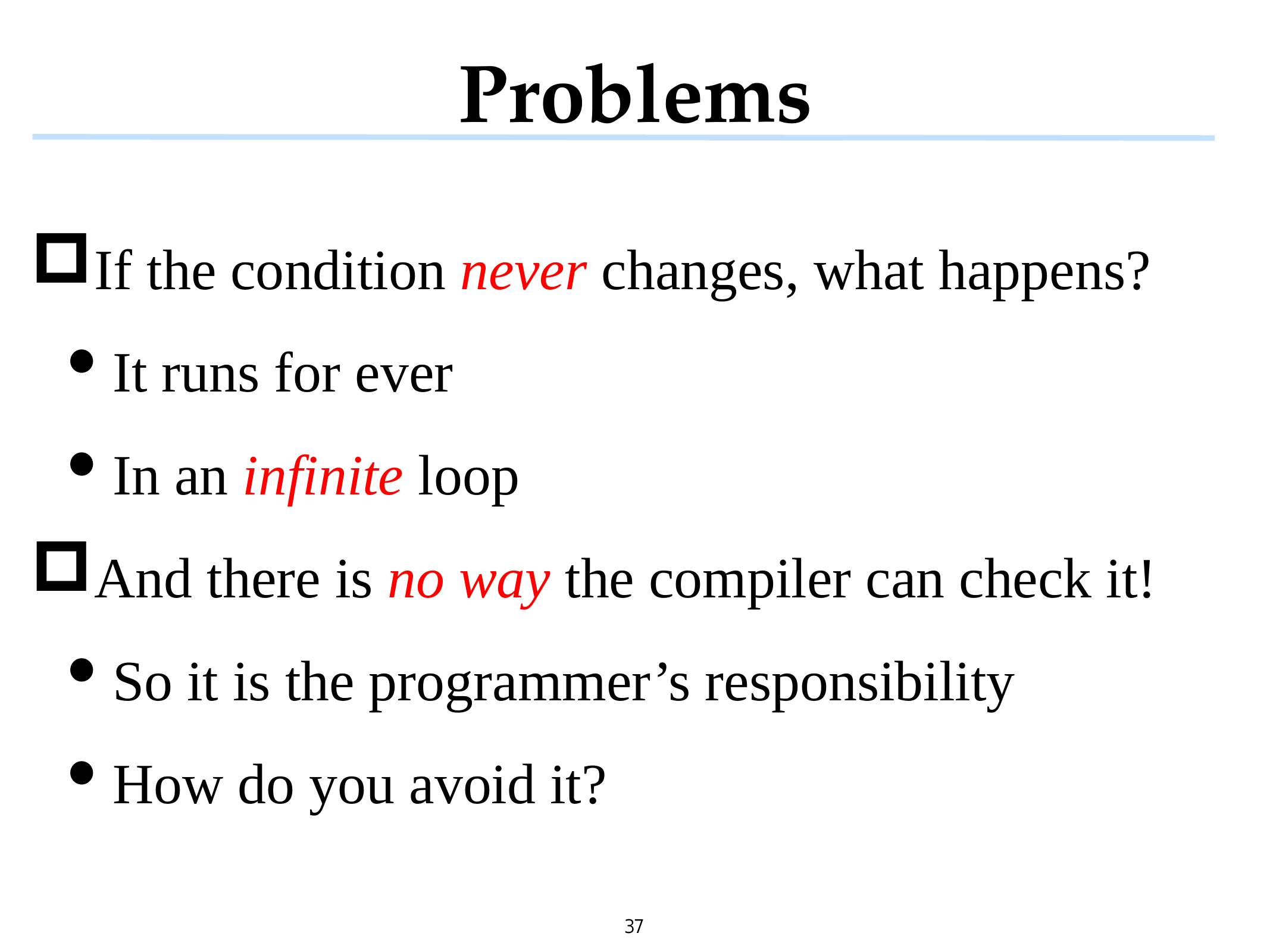

# Problems
If the condition never changes, what happens?
It runs for ever
In an infinite loop
And there is no way the compiler can check it!
So it is the programmer’s responsibility
How do you avoid it?
37